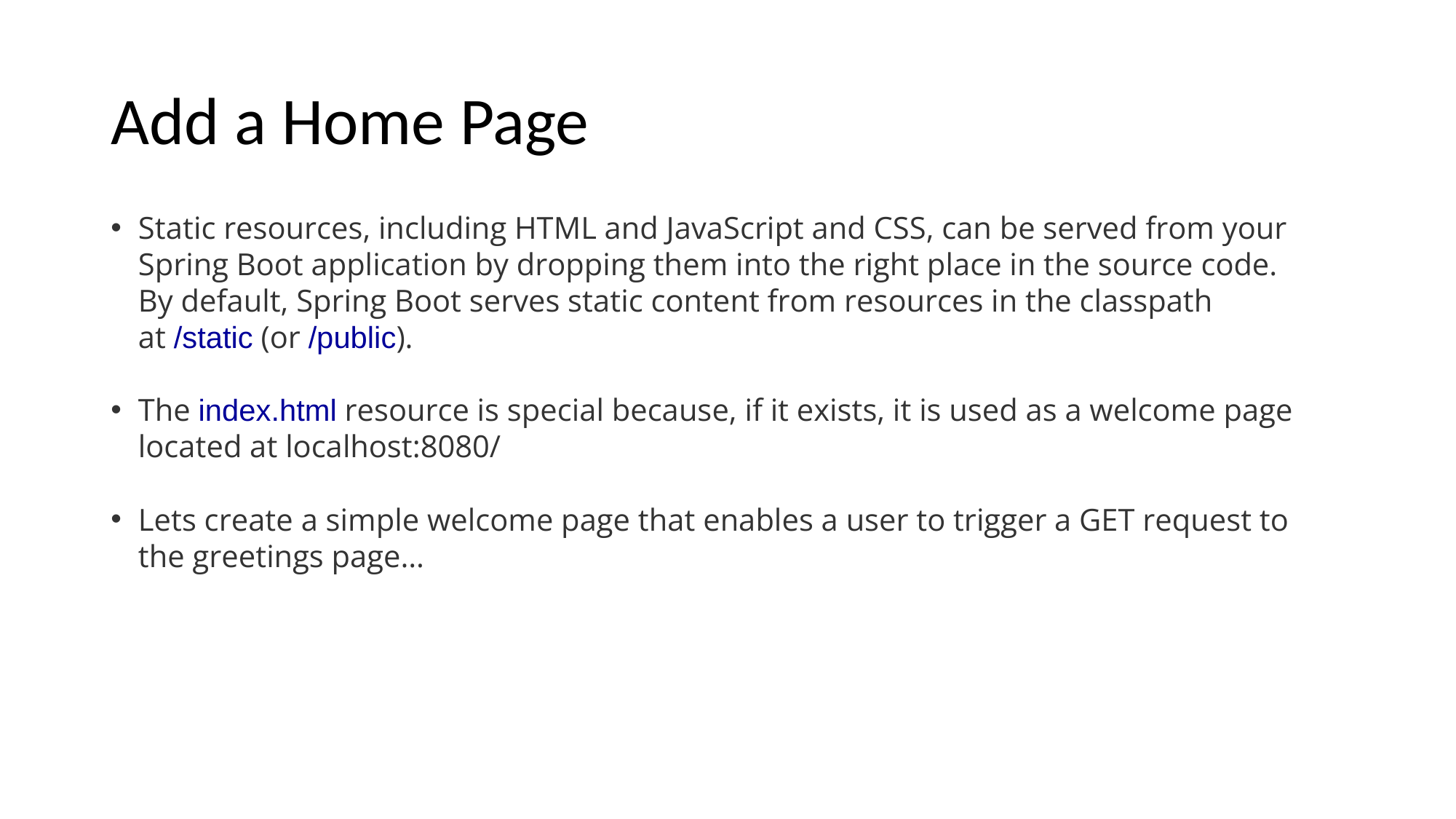

# Add a Home Page
Static resources, including HTML and JavaScript and CSS, can be served from your Spring Boot application by dropping them into the right place in the source code. By default, Spring Boot serves static content from resources in the classpath at /static (or /public).

The index.html resource is special because, if it exists, it is used as a welcome page located at localhost:8080/

Lets create a simple welcome page that enables a user to trigger a GET request to the greetings page…